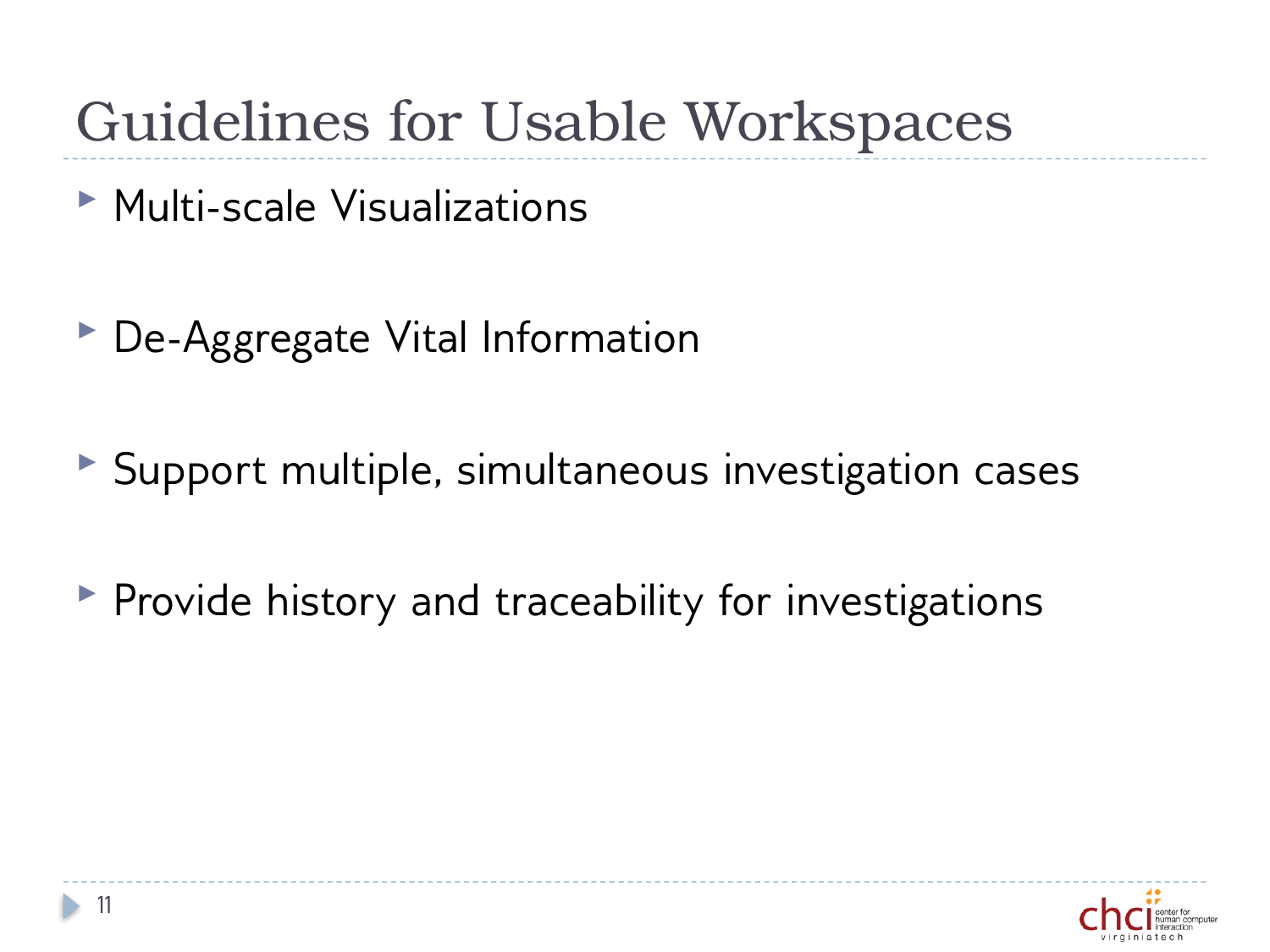

# Guidelines for Usable Workspaces
Multi-scale Visualizations

De-Aggregate Vital Information

Support multiple, simultaneous investigation cases

Provide history and traceability for investigations

11